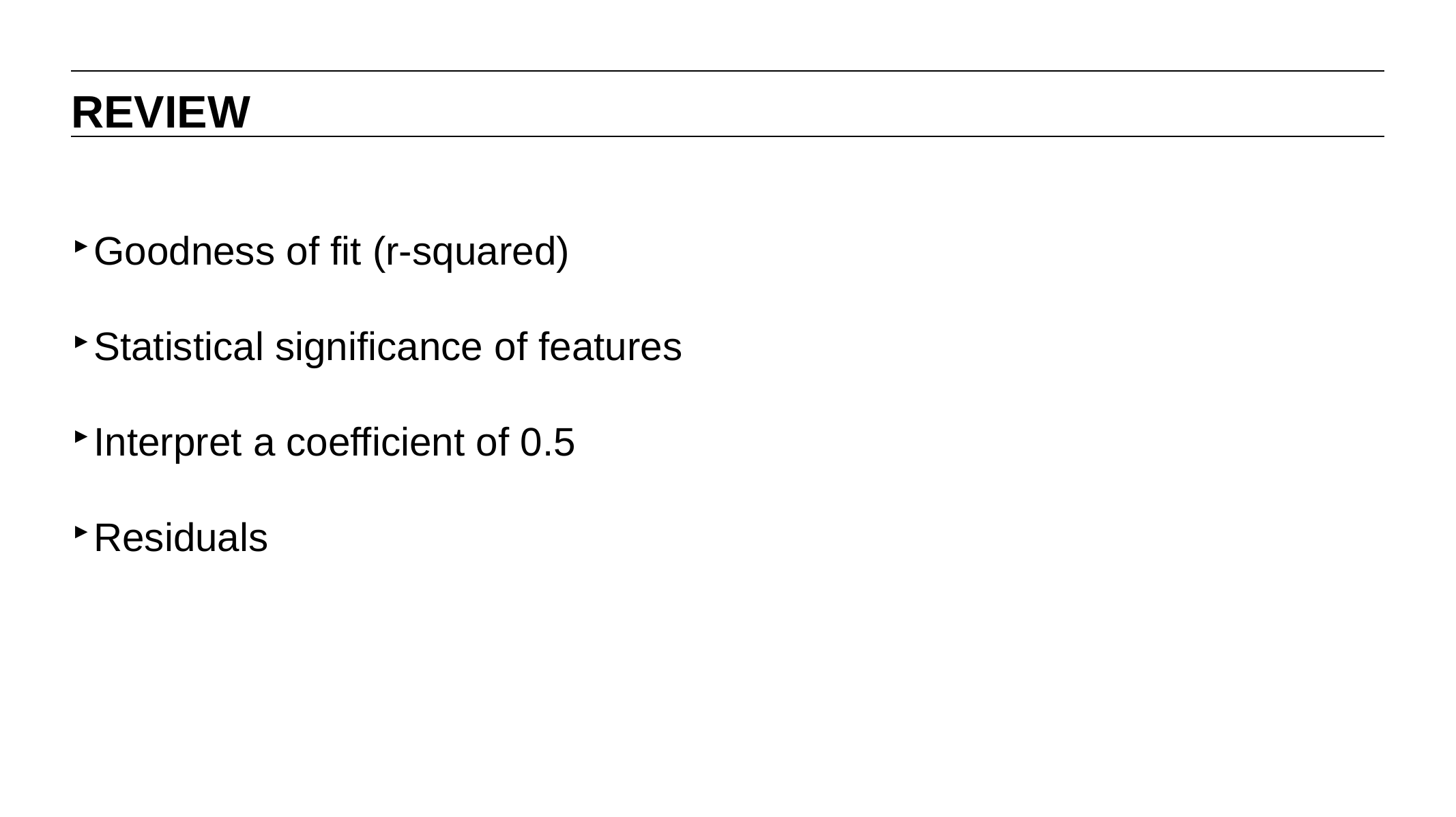

REVIEW

Goodness of fit (r-squared)

Statistical significance of features

Interpret a coefficient of 0.5

Residuals